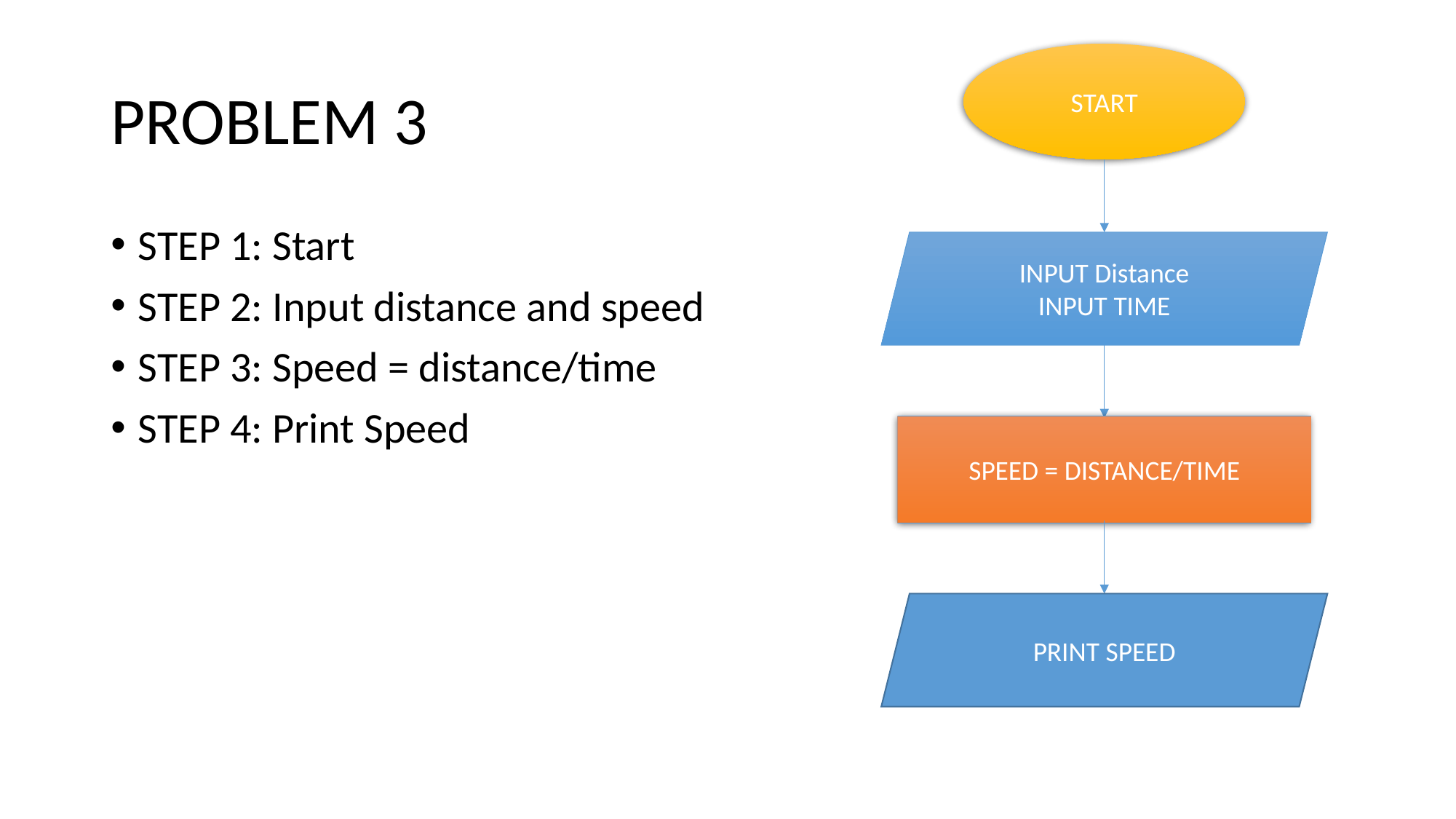

# PROBLEM 3
START
STEP 1: Start
STEP 2: Input distance and speed
STEP 3: Speed = distance/time
STEP 4: Print Speed

INPUT Distance
INPUT TIME
SPEED = DISTANCE/TIME
PRINT SPEED